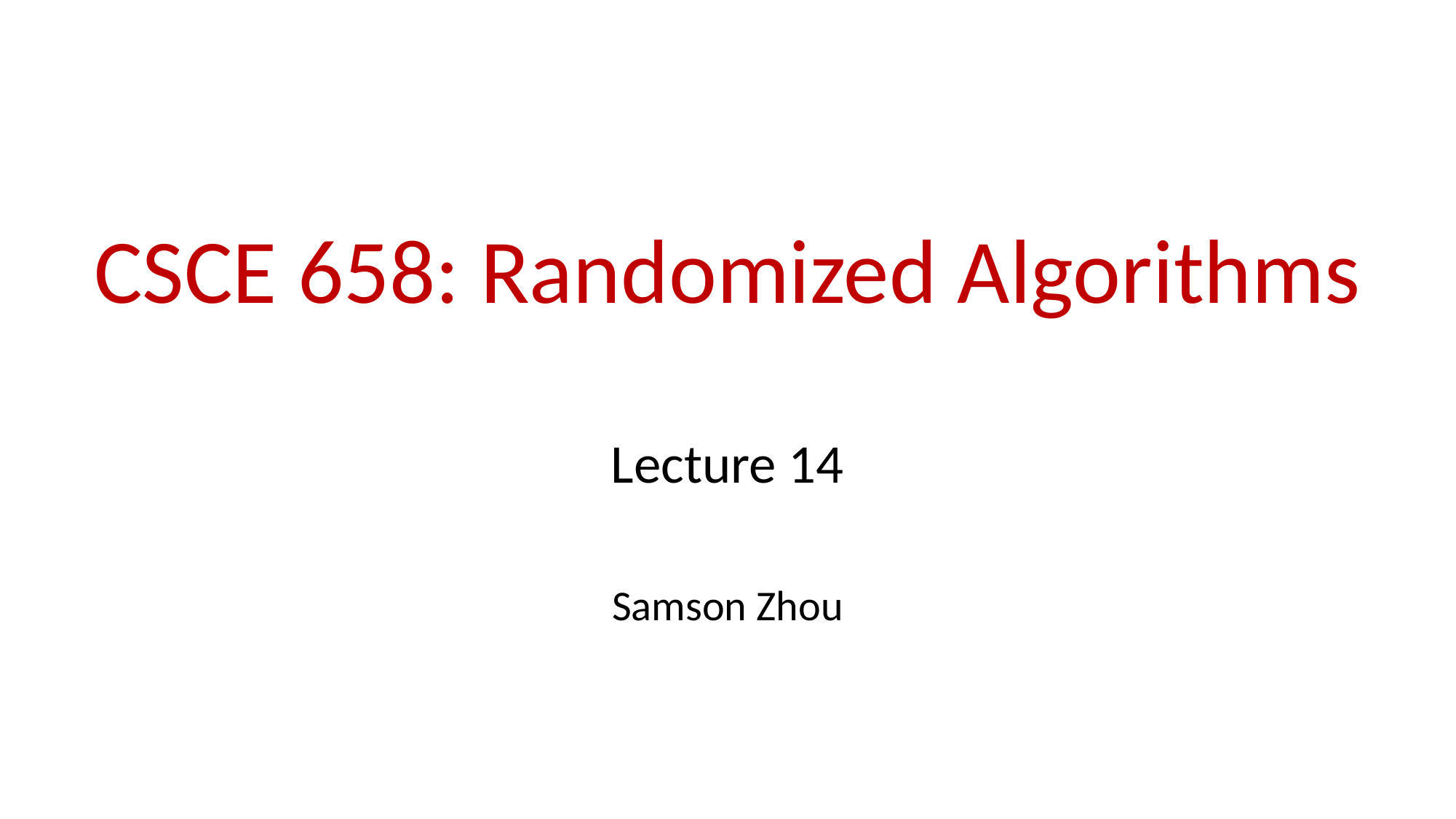

# CSCE 658: Randomized Algorithms
Lecture 14

Samson Zhou